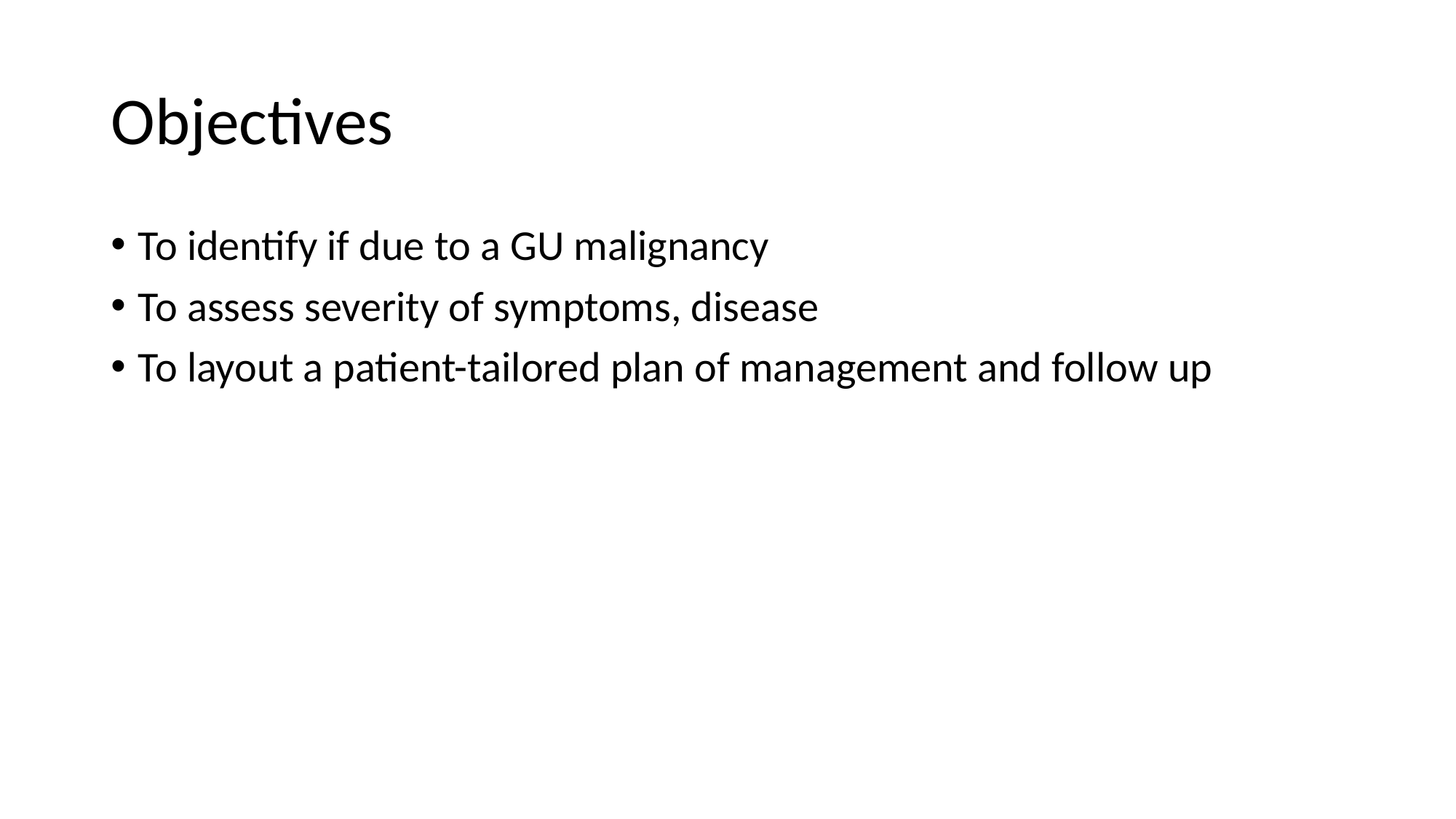

# Objectives
To identify if due to a GU malignancy
To assess severity of symptoms, disease
To layout a patient-tailored plan of management and follow up